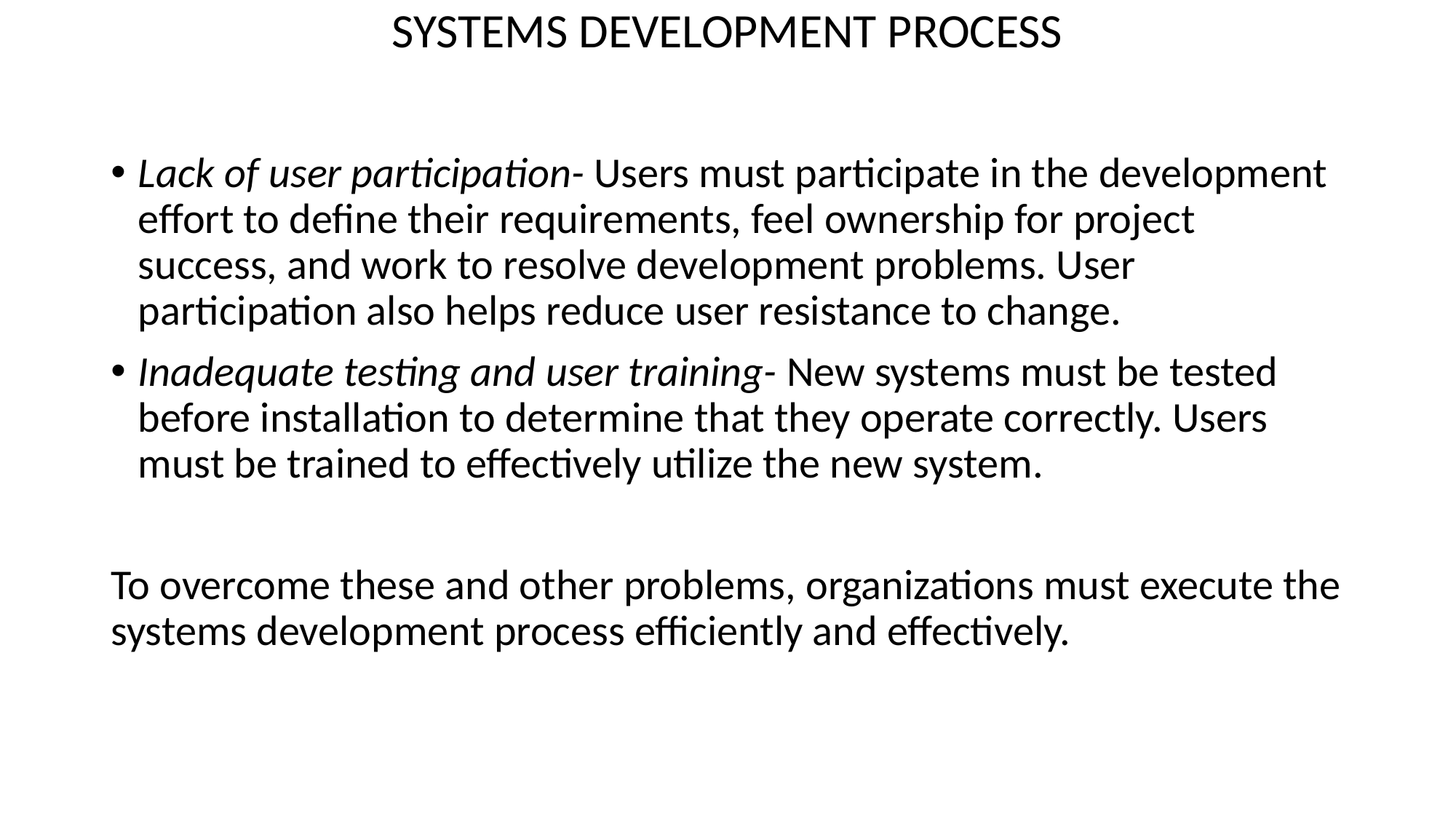

# SYSTEMS DEVELOPMENT PROCESS
Lack of user participation- Users must participate in the development effort to define their requirements, feel ownership for project success, and work to resolve development problems. User participation also helps reduce user resistance to change.
Inadequate testing and user training- New systems must be tested before installation to determine that they operate correctly. Users must be trained to effectively utilize the new system.

To overcome these and other problems, organizations must execute the systems development process efficiently and effectively.